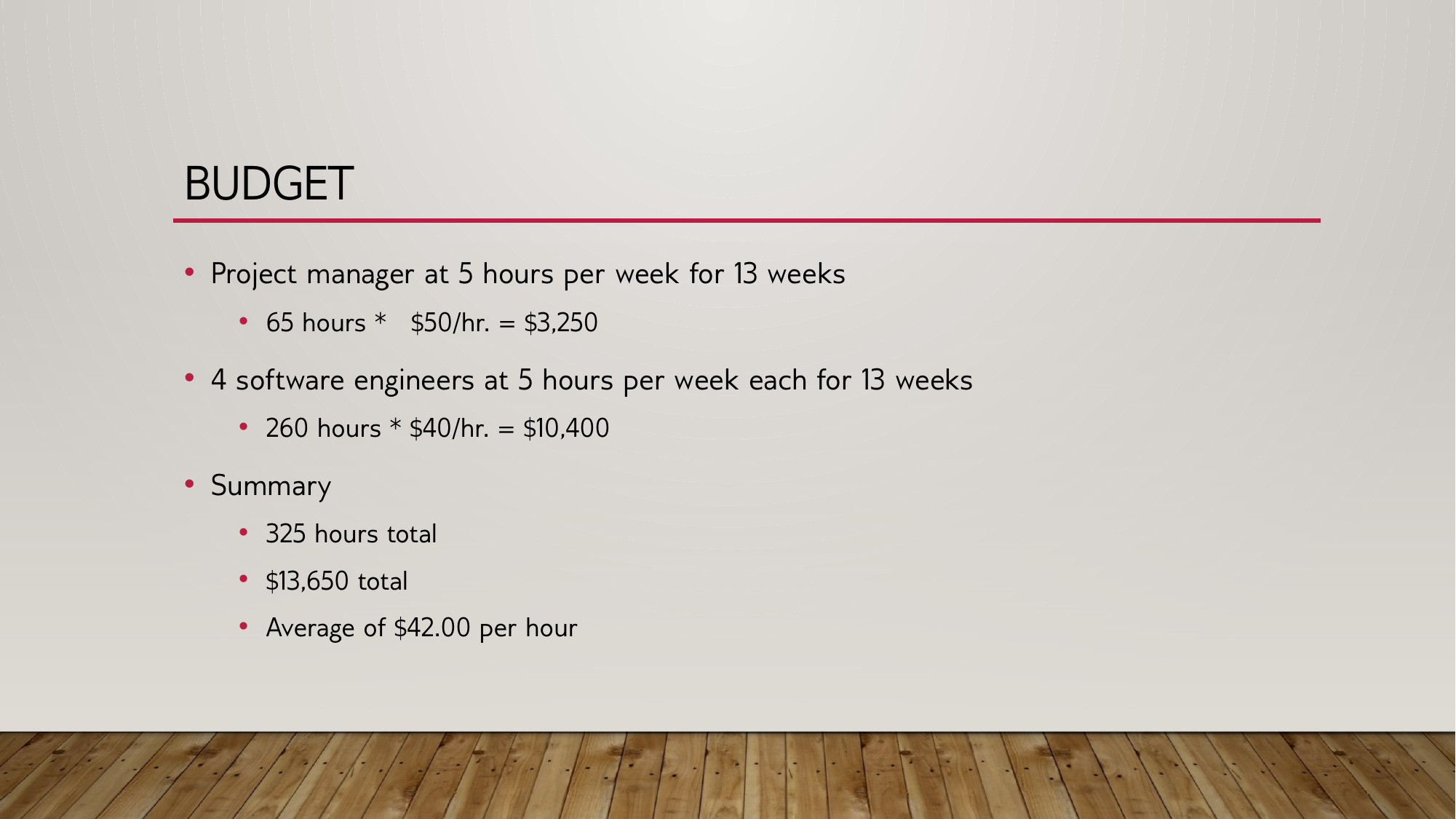

# Budget
Project manager at 5 hours per week for 13 weeks
65 hours *   $50/hr. = $3,250
4 software engineers at 5 hours per week each for 13 weeks
260 hours * $40/hr. = $10,400
Summary
325 hours total
$13,650 total
Average of $42.00 per hour